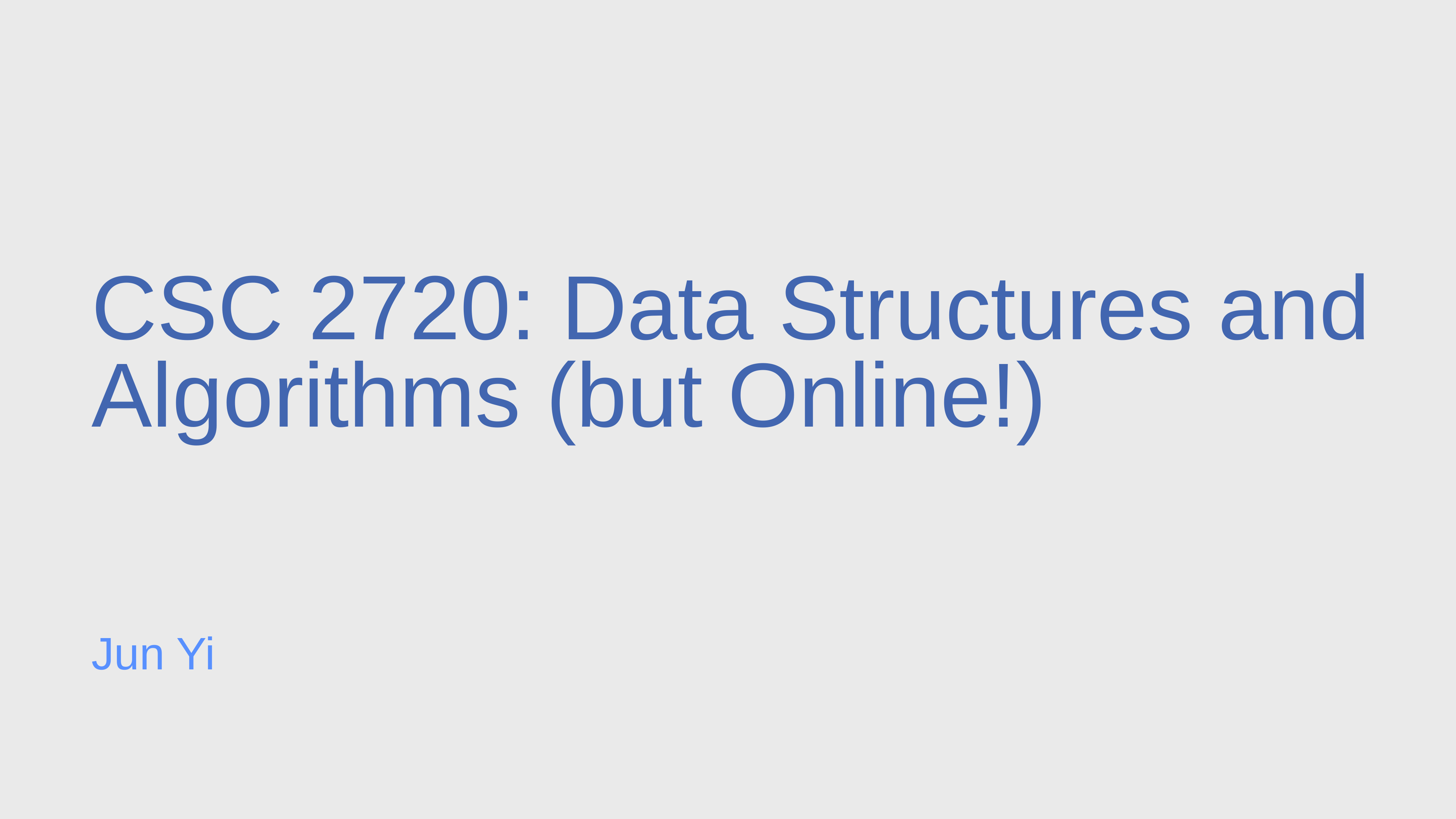

CSC 2720: Data Structures and Algorithms (but Online!)
Jun Yi